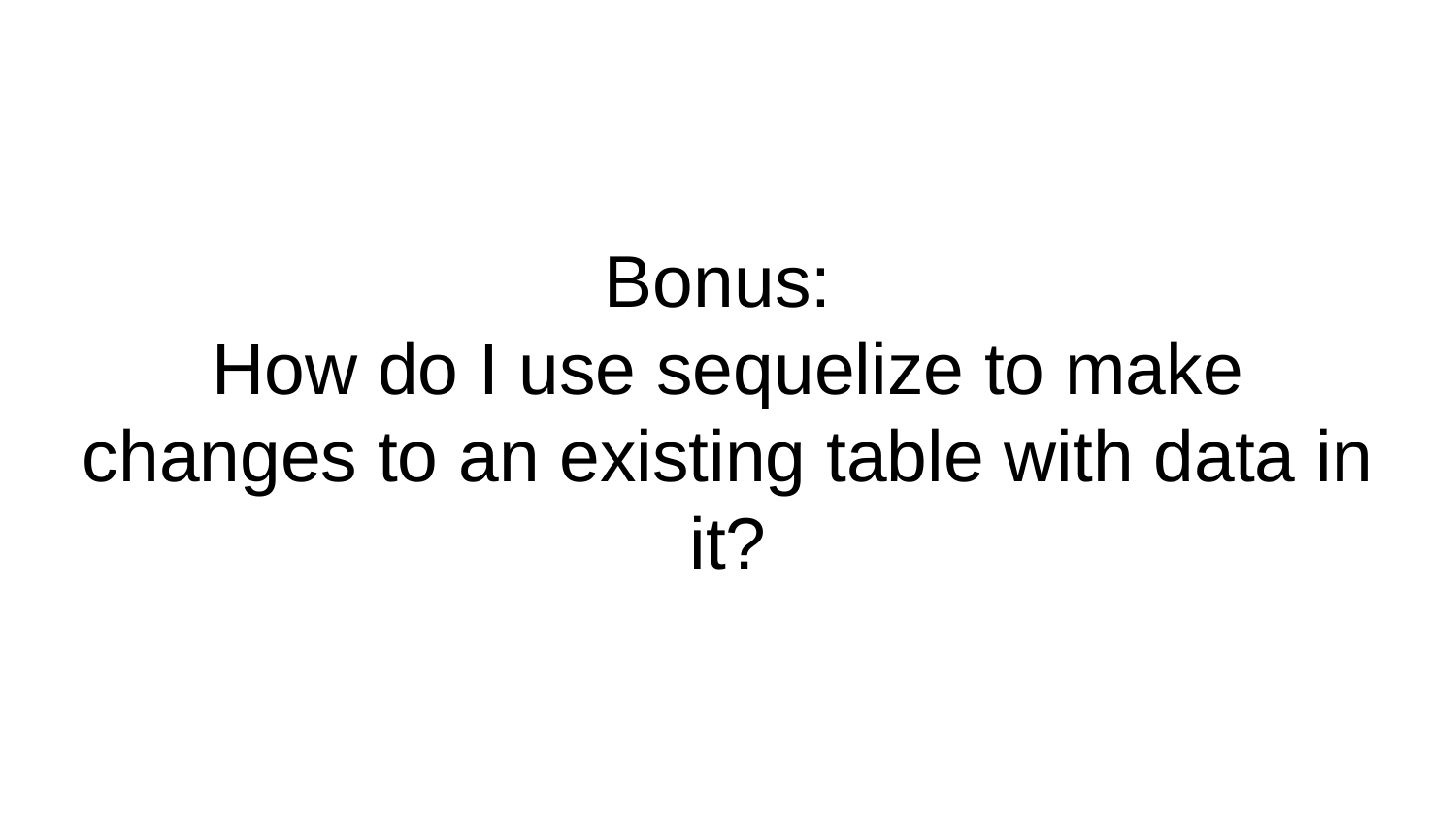

# Bonus:
How do I use sequelize to make changes to an existing table with data in it?